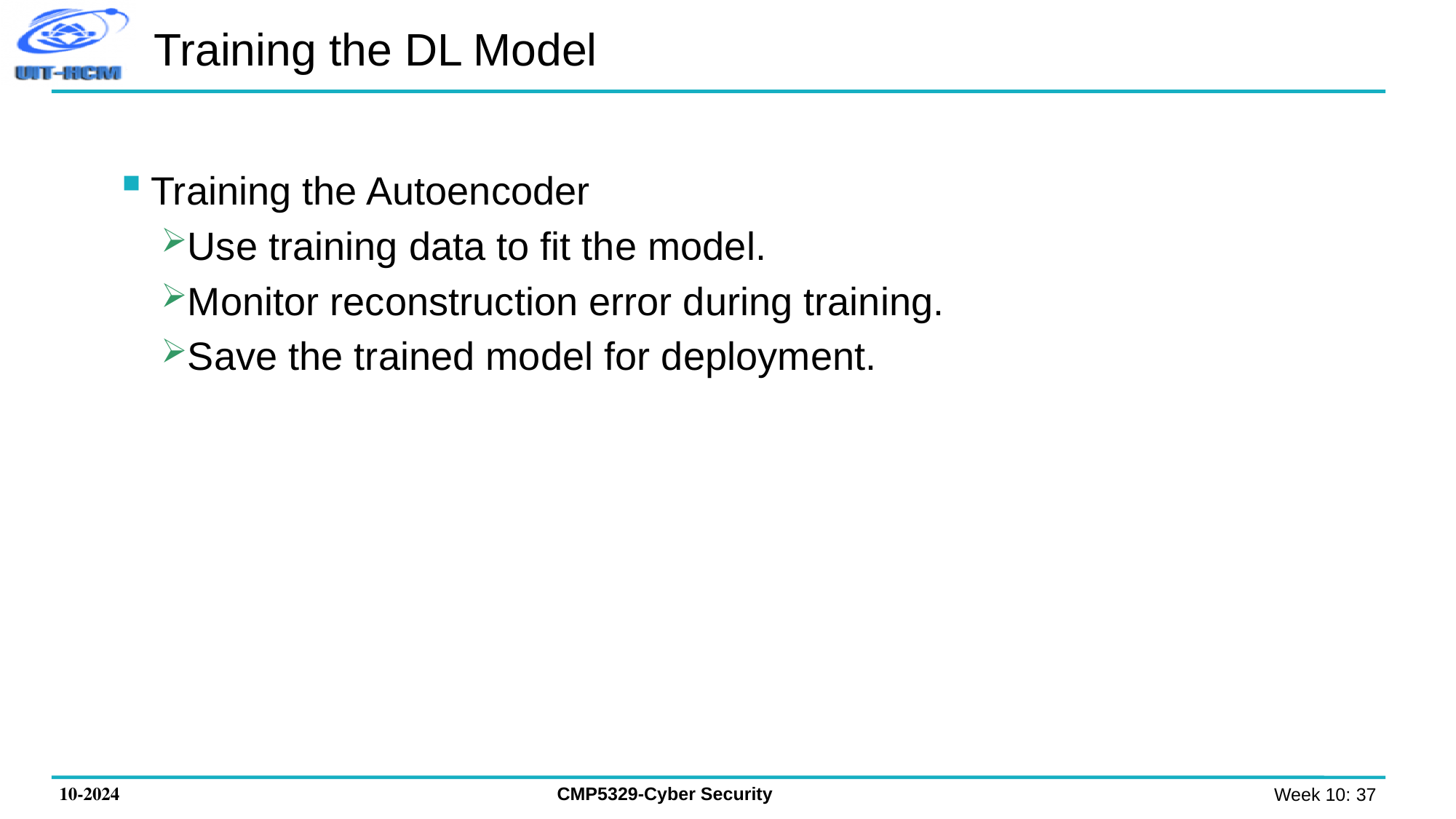

# Training the DL Model
Training the Autoencoder
Use training data to fit the model.
Monitor reconstruction error during training.
Save the trained model for deployment.